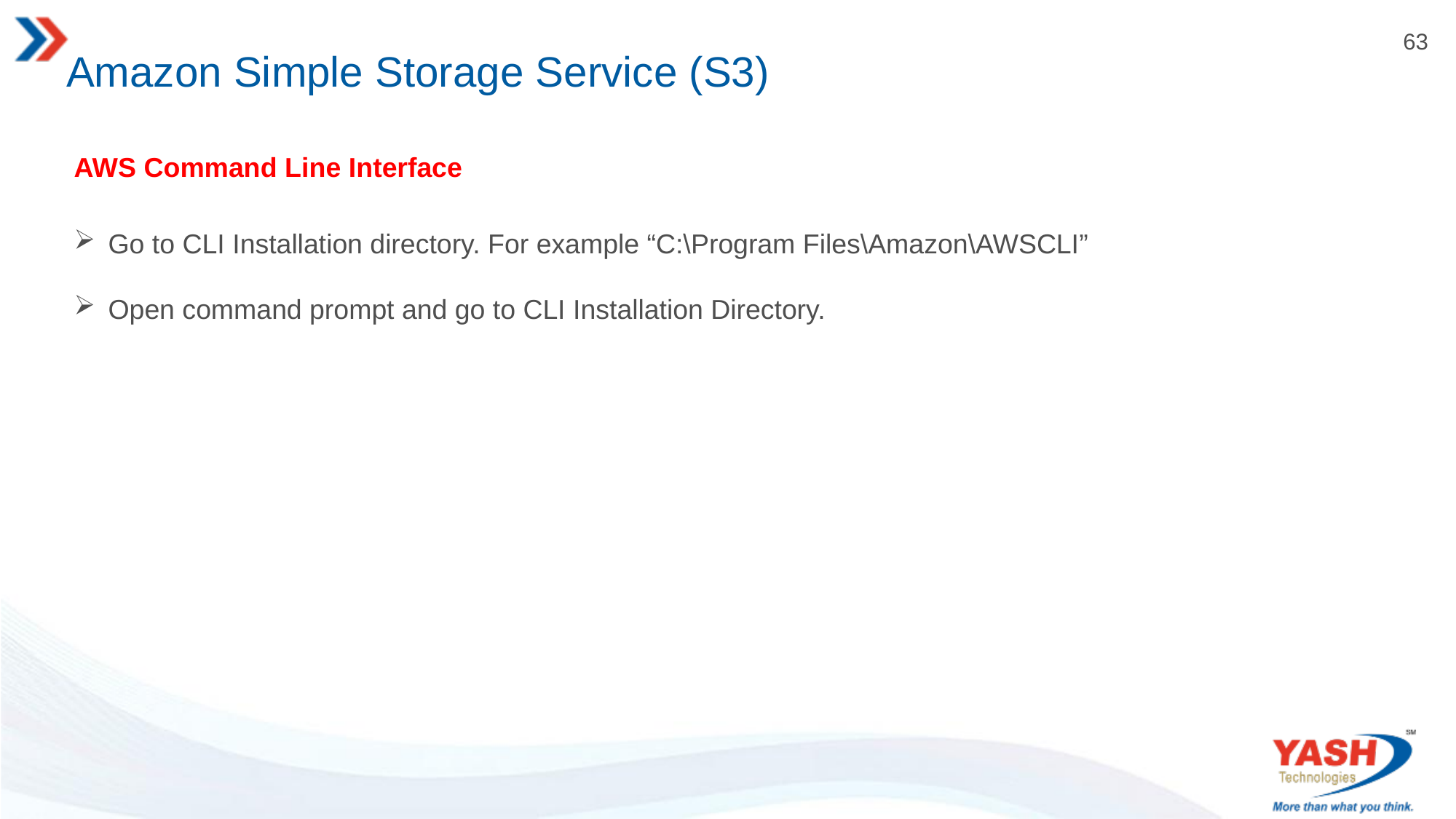

# Amazon Simple Storage Service (S3)
AWS Command Line Interface

Go to CLI Installation directory. For example “C:\Program Files\Amazon\AWSCLI”

Open command prompt and go to CLI Installation Directory.